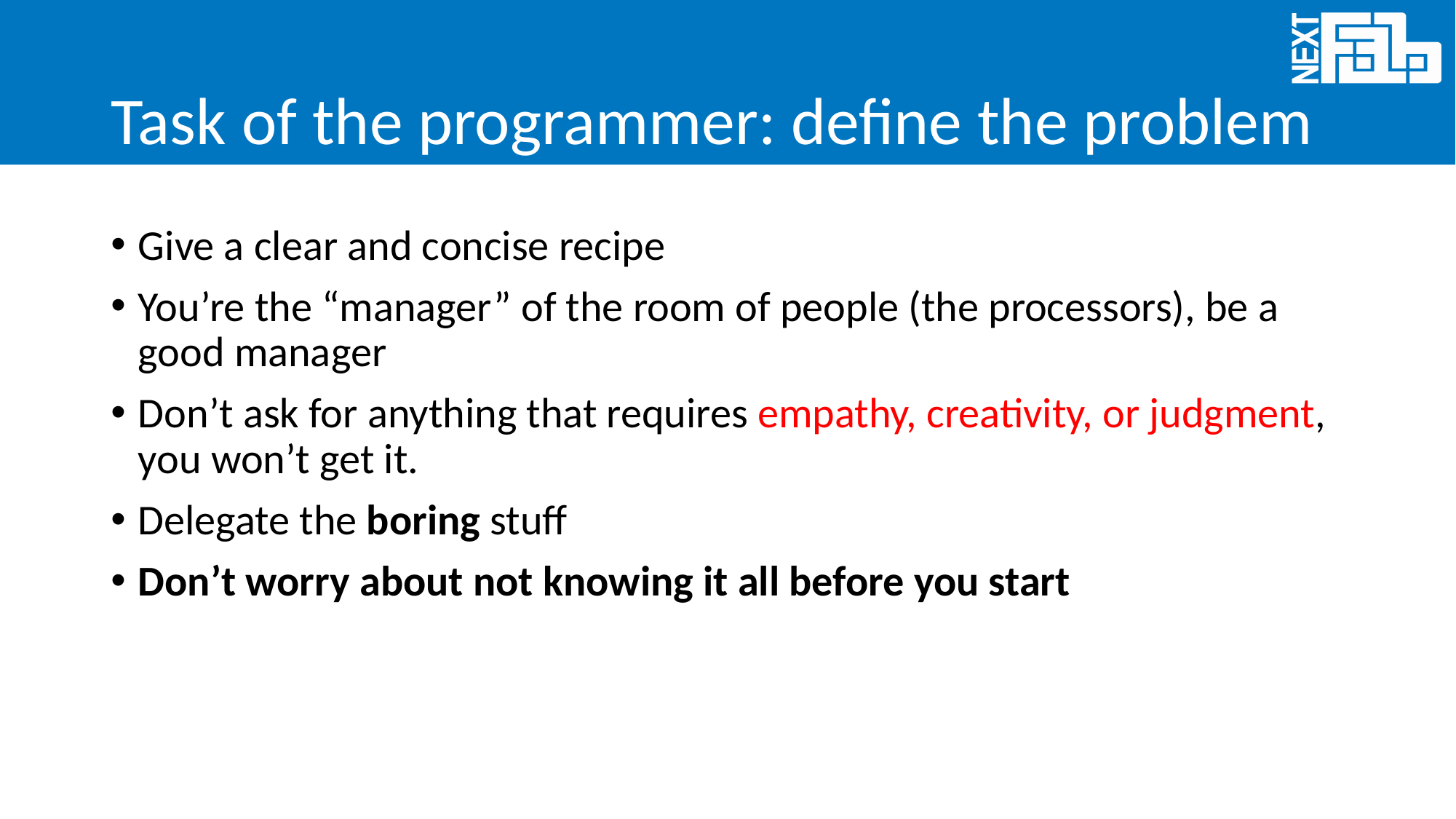

# Task of the programmer: define the problem
Give a clear and concise recipe
You’re the “manager” of the room of people (the processors), be a good manager
Don’t ask for anything that requires empathy, creativity, or judgment, you won’t get it.
Delegate the boring stuff
Don’t worry about not knowing it all before you start